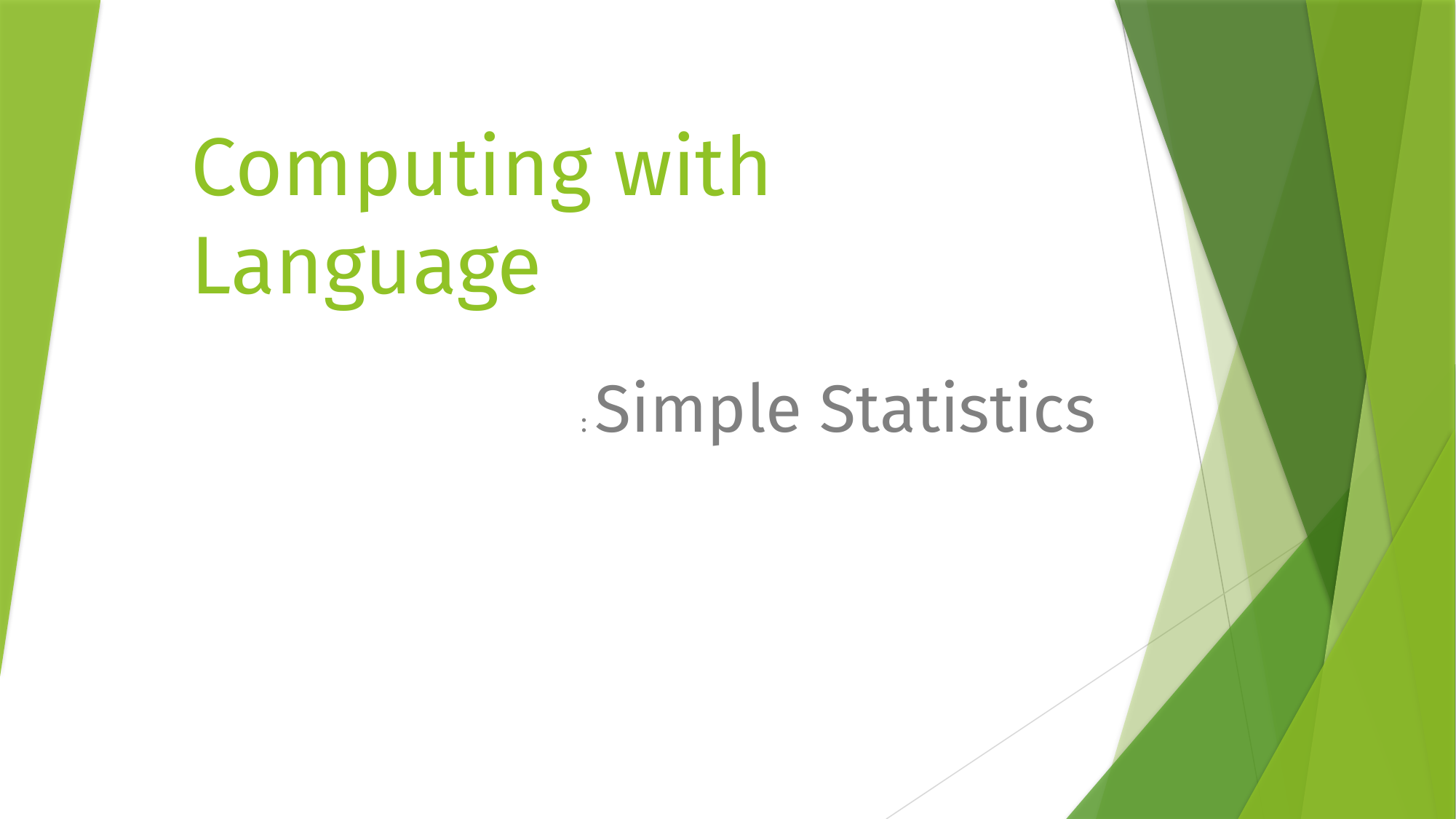

# Computing with Language
: Simple Statistics